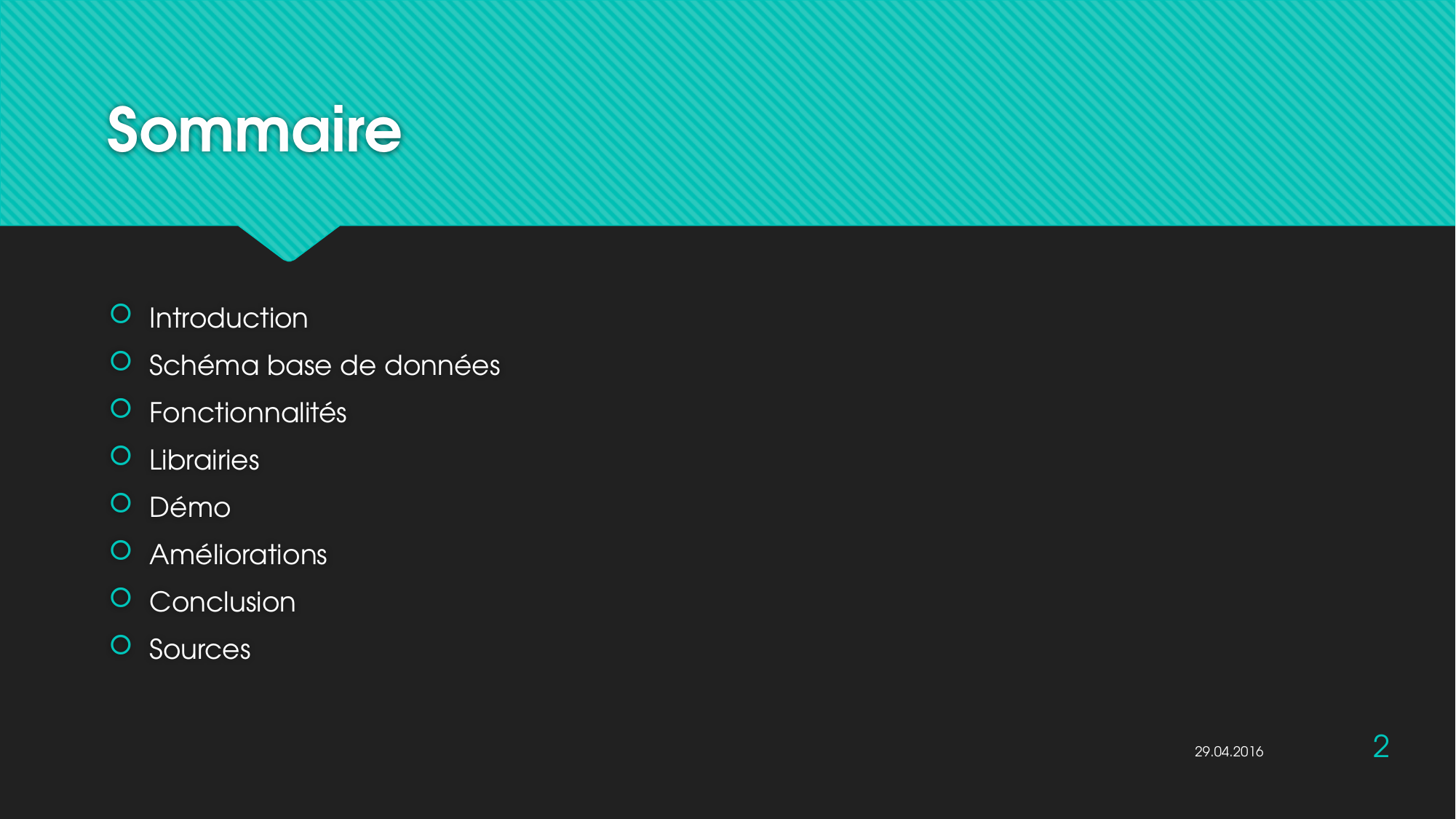

# Sommaire
Introduction
Schéma base de données
Fonctionnalités
Librairies
Démo
Améliorations
Conclusion
Sources
2
29.04.2016